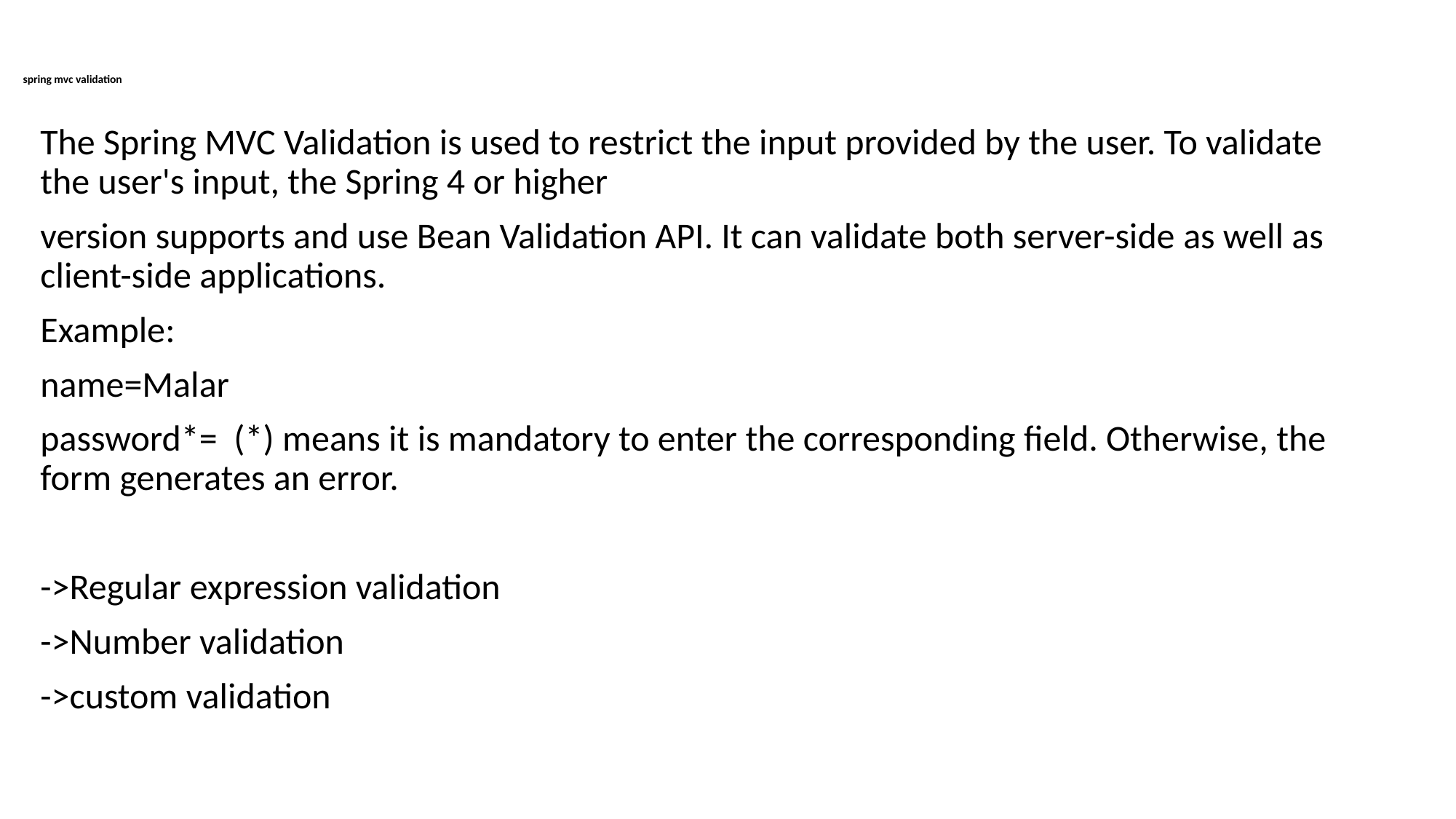

# spring mvc validation
The Spring MVC Validation is used to restrict the input provided by the user. To validate the user's input, the Spring 4 or higher
version supports and use Bean Validation API. It can validate both server-side as well as client-side applications.
Example:
name=Malar
password*=  (*) means it is mandatory to enter the corresponding field. Otherwise, the form generates an error.

->Regular expression validation
->Number validation
->custom validation